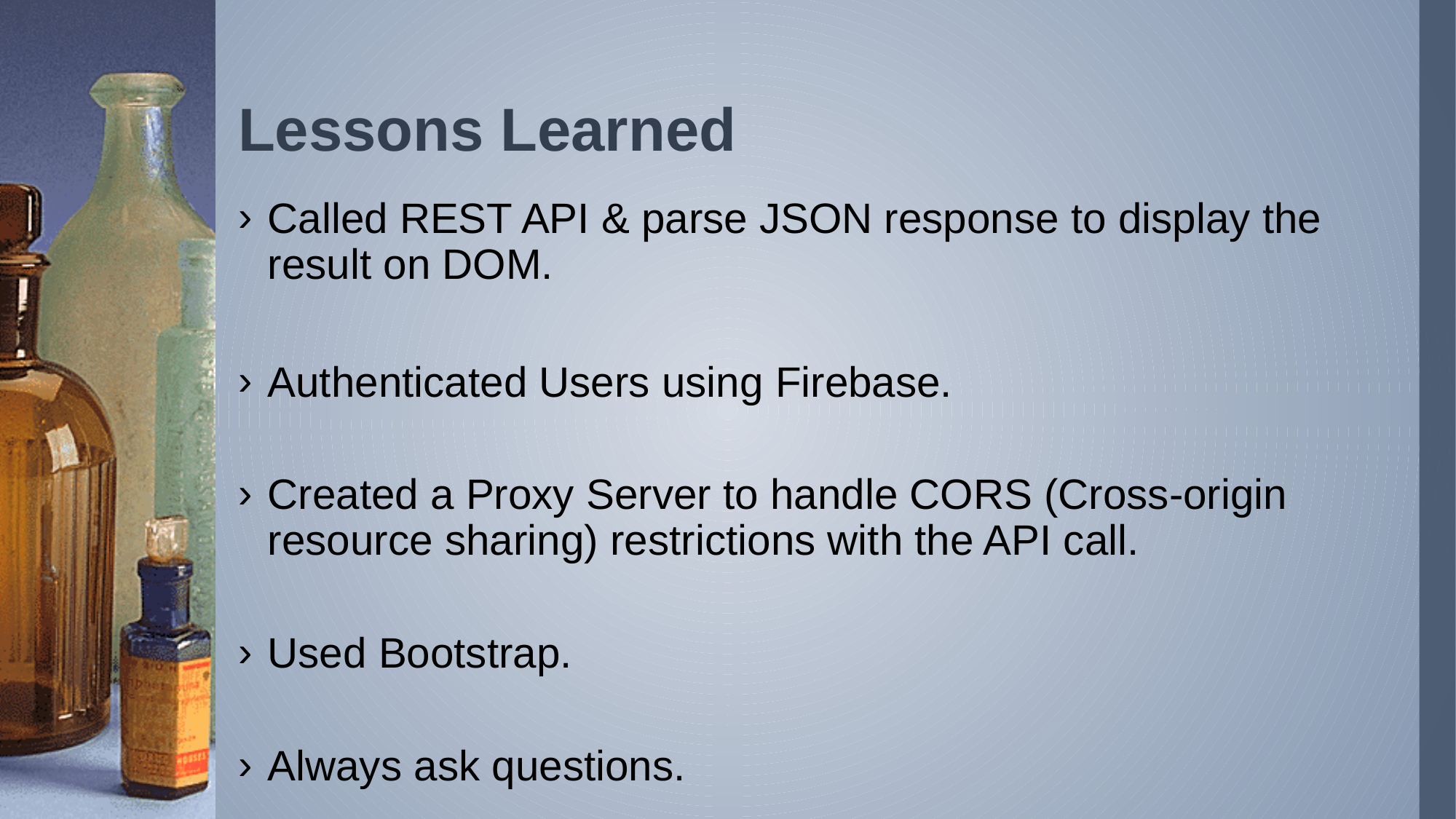

# Lessons Learned
Called REST API & parse JSON response to display the result on DOM.
Authenticated Users using Firebase.
Created a Proxy Server to handle CORS (Cross-origin resource sharing) restrictions with the API call.
Used Bootstrap.
Always ask questions.